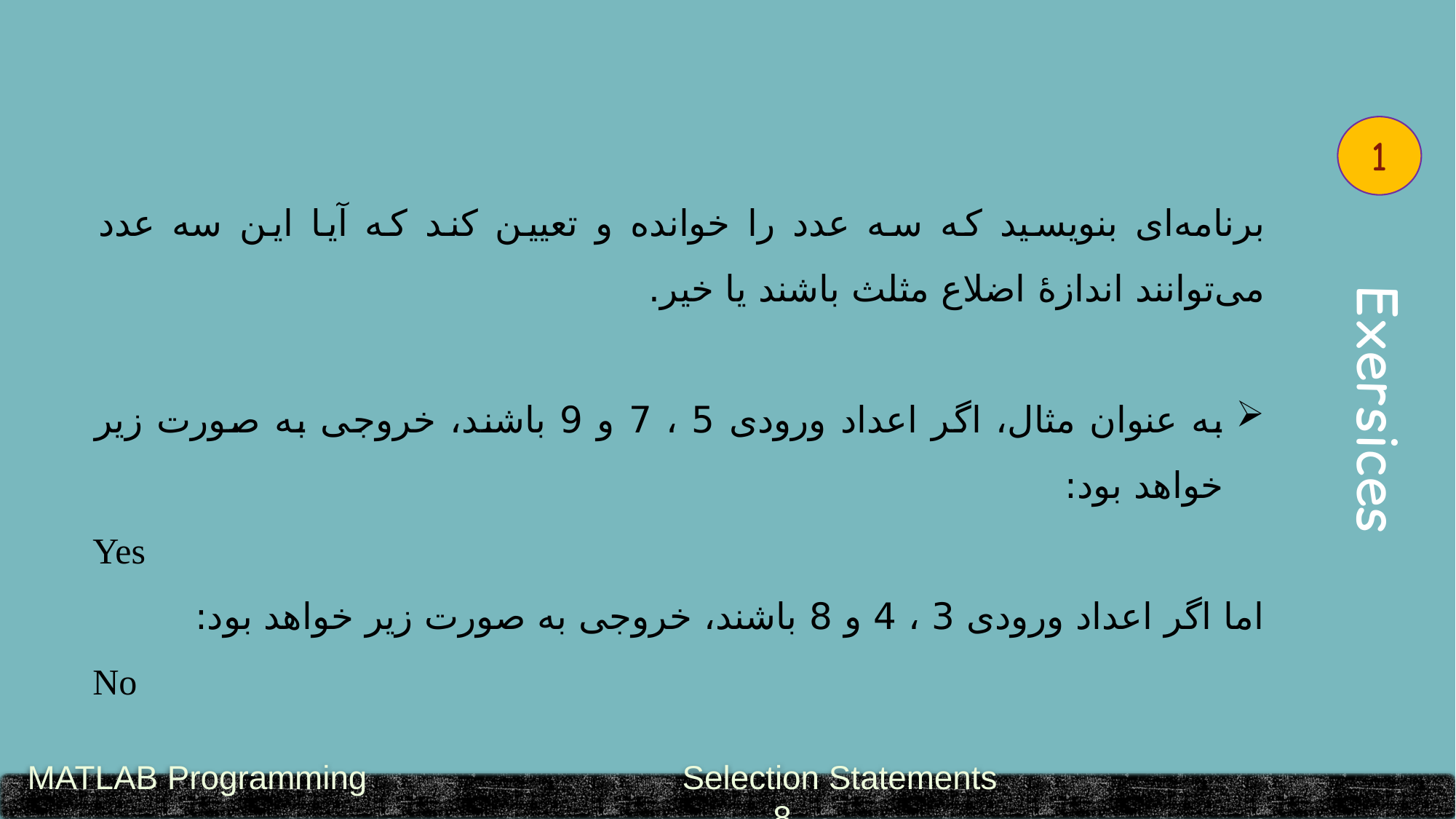

1
برنامه‌ای بنویسید که سه عدد را خوانده و تعیین کند که آیا این سه عدد می‌توانند اندازۀ اضلاع مثلث باشند یا خیر.

به عنوان مثال، اگر اعداد ورودی 5 ، 7 و 9 باشند، خروجی به صورت زیر خواهد بود:
Yes
اما اگر اعداد ورودی 3 ، 4 و 8 باشند، خروجی به صورت زیر خواهد بود:
No
Exersices
 MATLAB Programming		   	 Selection Statements 					8